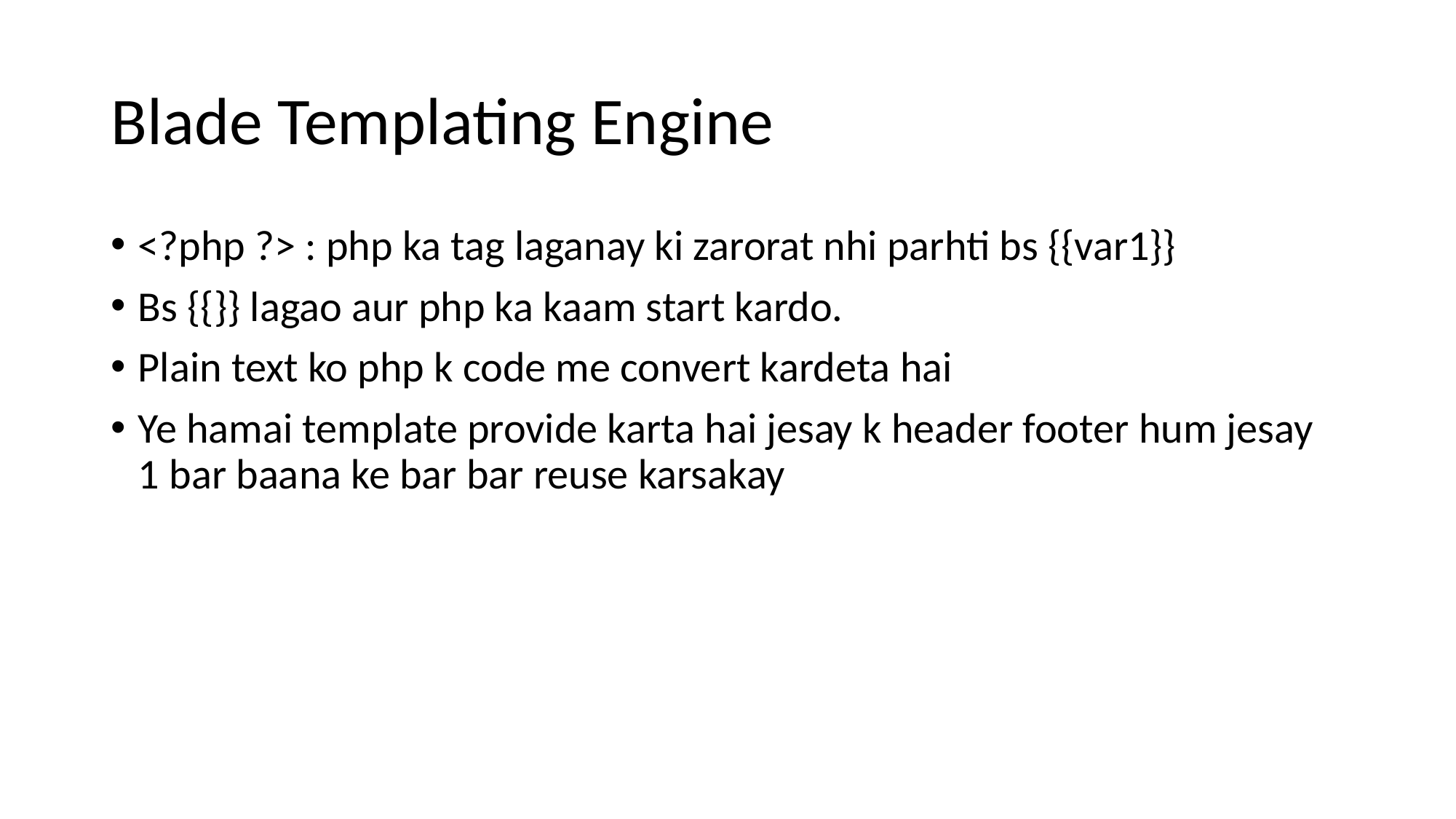

# Blade Templating Engine
<?php ?> : php ka tag laganay ki zarorat nhi parhti bs {{var1}}
Bs {{}} lagao aur php ka kaam start kardo.
Plain text ko php k code me convert kardeta hai
Ye hamai template provide karta hai jesay k header footer hum jesay 1 bar baana ke bar bar reuse karsakay